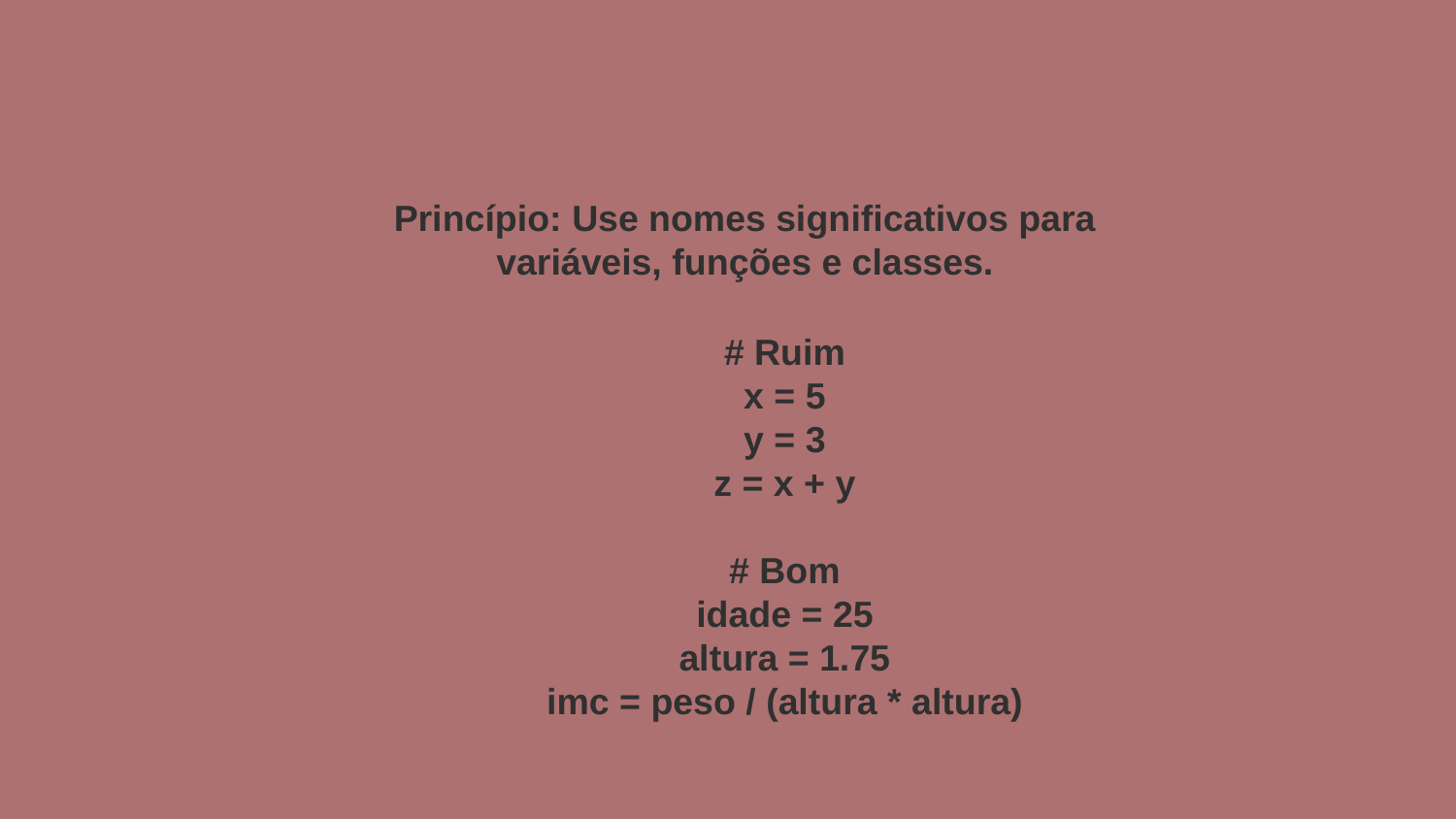

Princípio: Use nomes significativos para variáveis, funções e classes.
# Ruim
x = 5
y = 3
z = x + y

# Bom
idade = 25
altura = 1.75
imc = peso / (altura * altura)